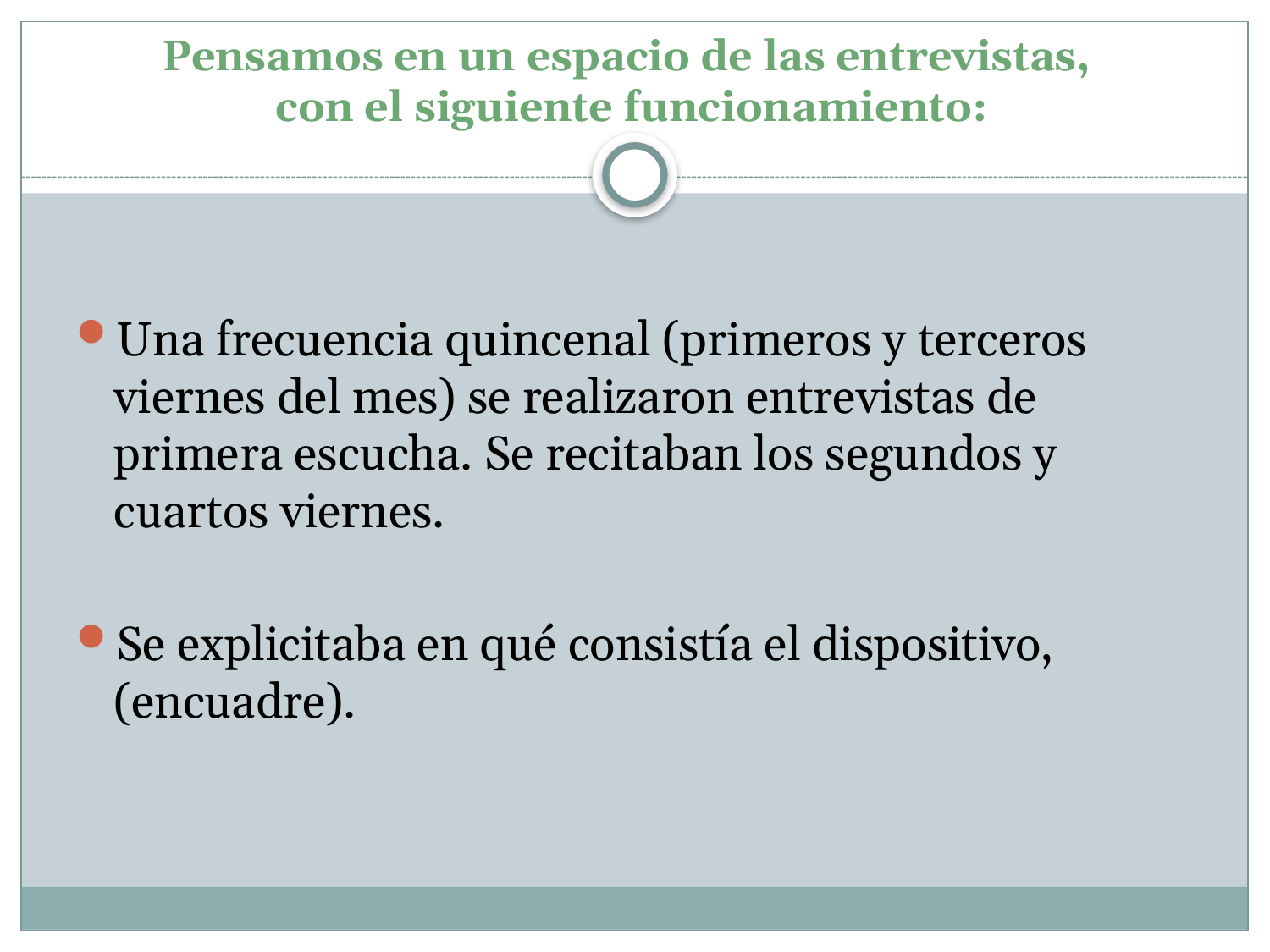

# Pensamos en un espacio de las entrevistas, con el siguiente funcionamiento:
Una frecuencia quincenal (primeros y terceros viernes del mes) se realizaron entrevistas de primera escucha. Se recitaban los segundos y cuartos viernes.

Se explicitaba en qué consistía el dispositivo, (encuadre).